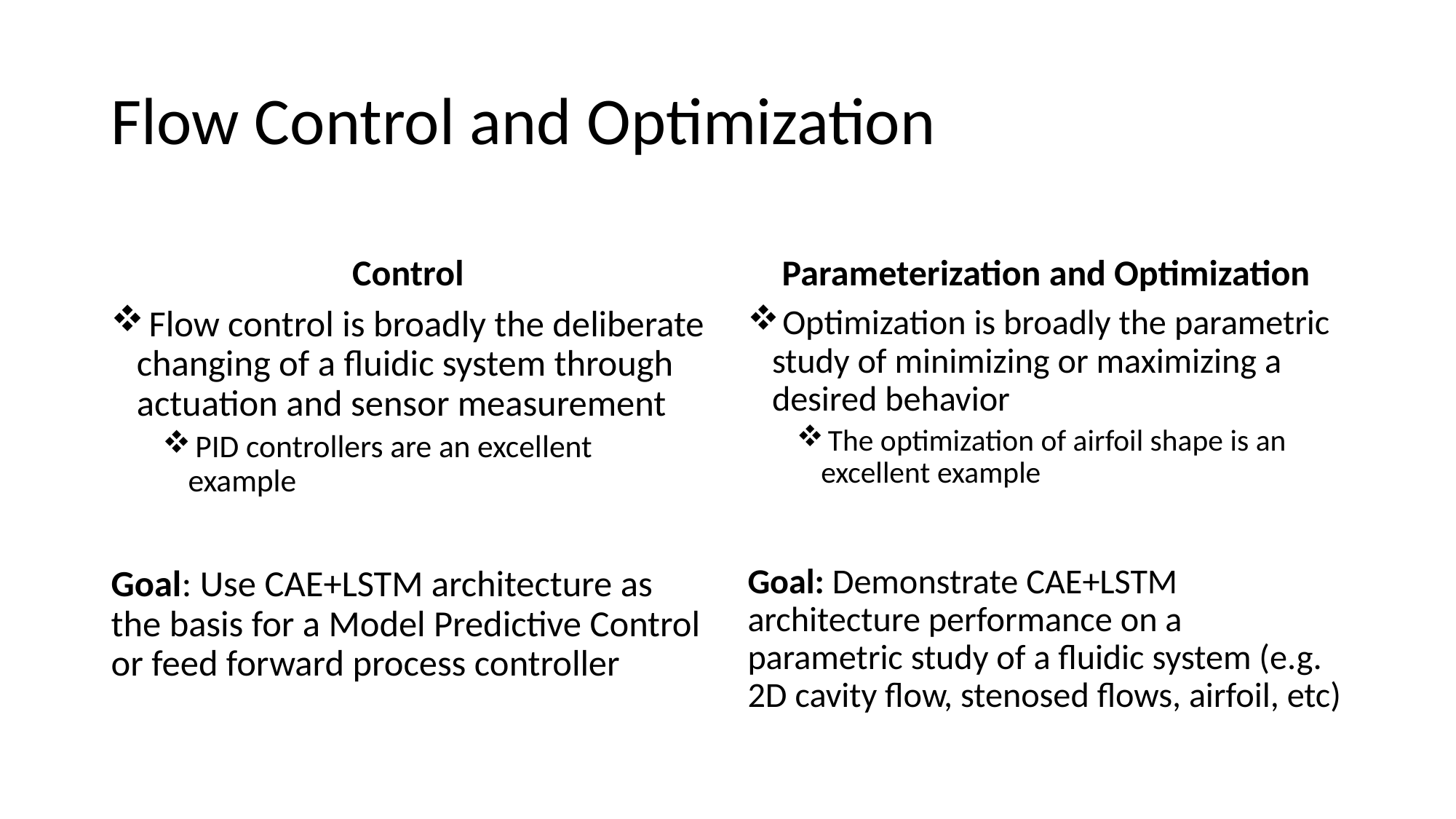

# Flow Control and Optimization
Control
Parameterization and Optimization
 Flow control is broadly the deliberate changing of a fluidic system through actuation and sensor measurement
 PID controllers are an excellent example

Goal: Use CAE+LSTM architecture as the basis for a Model Predictive Control or feed forward process controller
 Optimization is broadly the parametric study of minimizing or maximizing a desired behavior
 The optimization of airfoil shape is an excellent example

Goal: Demonstrate CAE+LSTM architecture performance on a parametric study of a fluidic system (e.g. 2D cavity flow, stenosed flows, airfoil, etc)